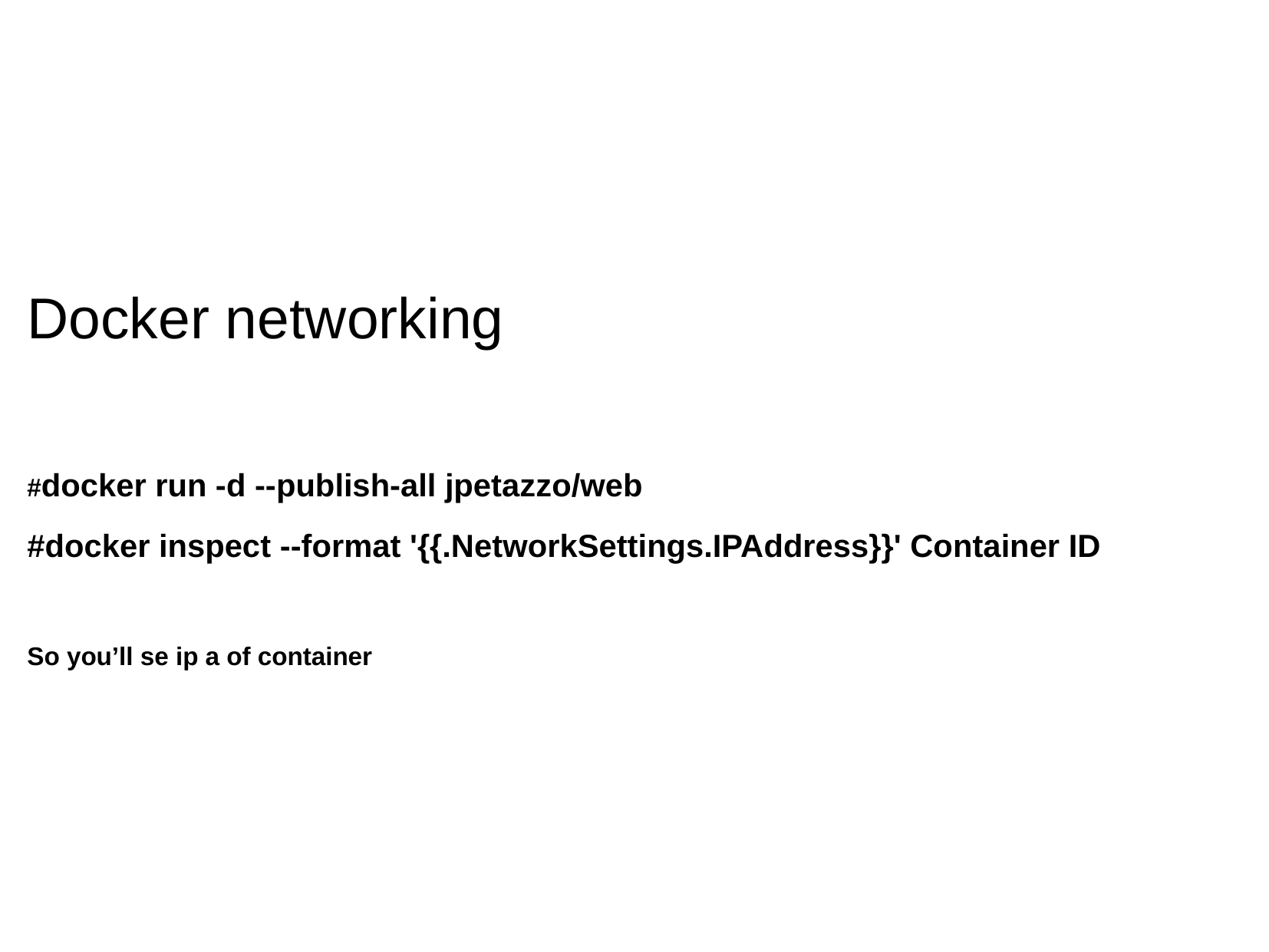

Docker networking

#docker run -d --publish-all jpetazzo/web
#docker inspect --format '{{.NetworkSettings.IPAddress}}' Container ID

So you’ll se ip a of container